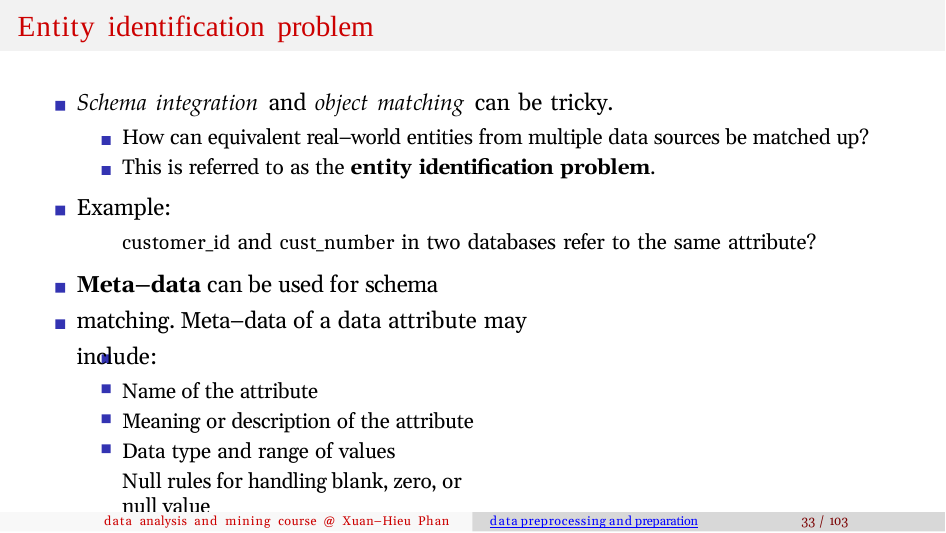

# Entity identification problem
Schema integration and object matching can be tricky.
How can equivalent real–world entities from multiple data sources be matched up? This is referred to as the entity identification problem.
Example:
customer_id and cust_number in two databases refer to the same attribute?
Meta–data can be used for schema matching. Meta–data of a data attribute may include:
Name of the attribute
Meaning or description of the attribute Data type and range of values
Null rules for handling blank, zero, or null value

data analysis and mining course @ Xuan–Hieu Phan
data preprocessing and preparation
33 / 103